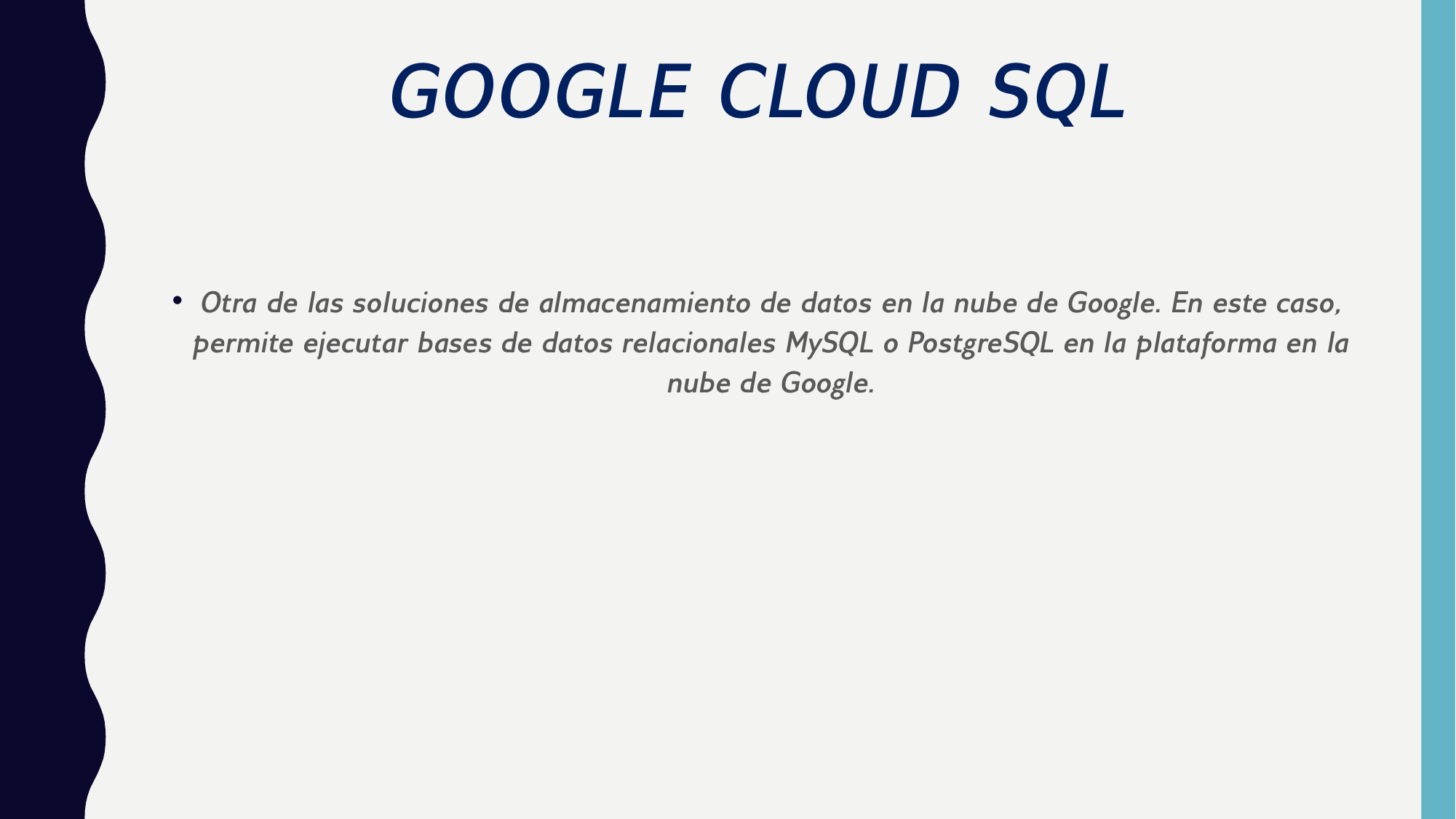

# Google Cloud SQL
Otra de las soluciones de almacenamiento de datos en la nube de Google. En este caso, permite ejecutar bases de datos relacionales MySQL o PostgreSQL en la plataforma en la nube de Google.